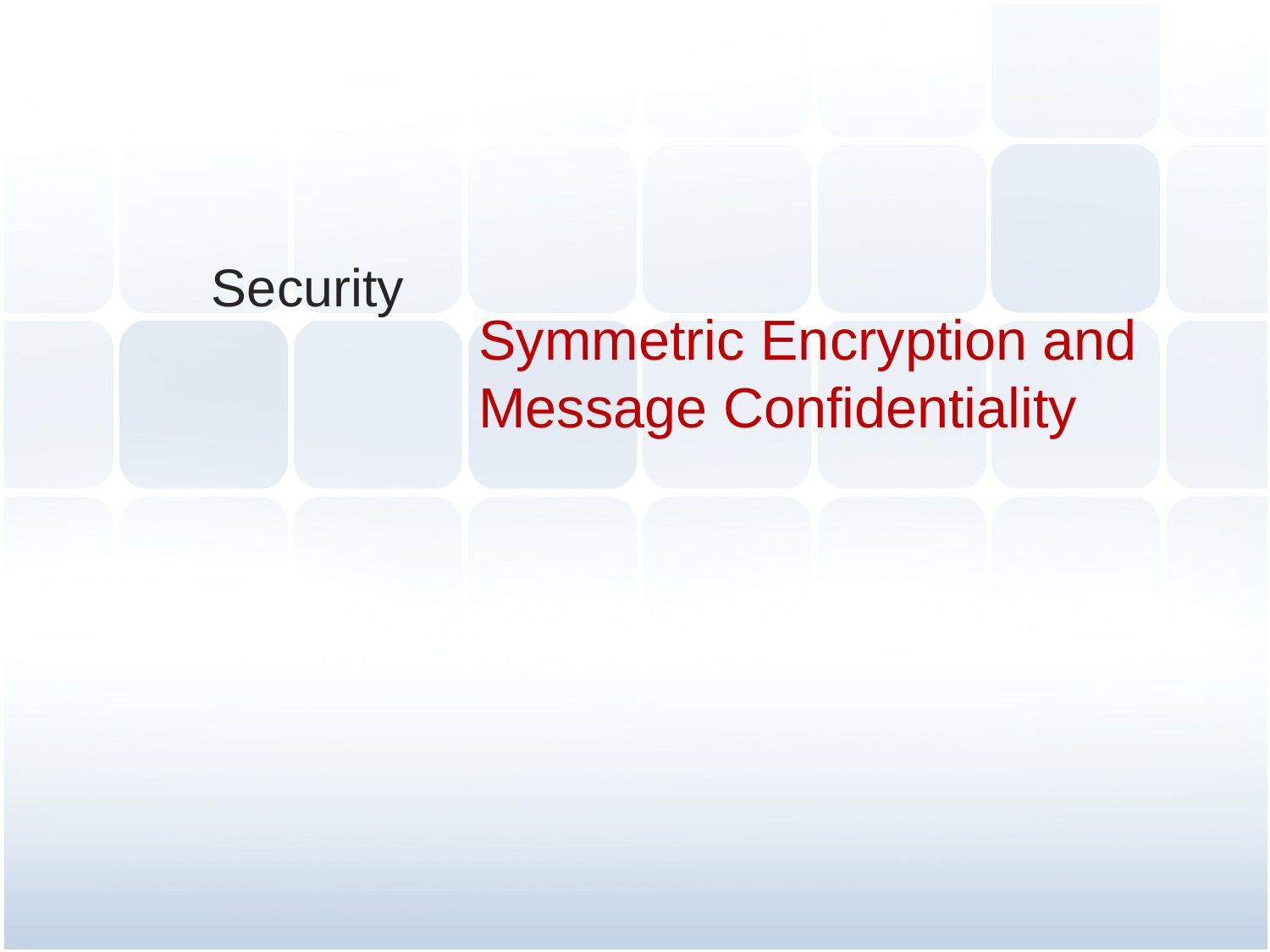

# Security
Symmetric Encryption and Message Confidentiality

Assistant professor – Faculty of computers and information – Beni Suef University